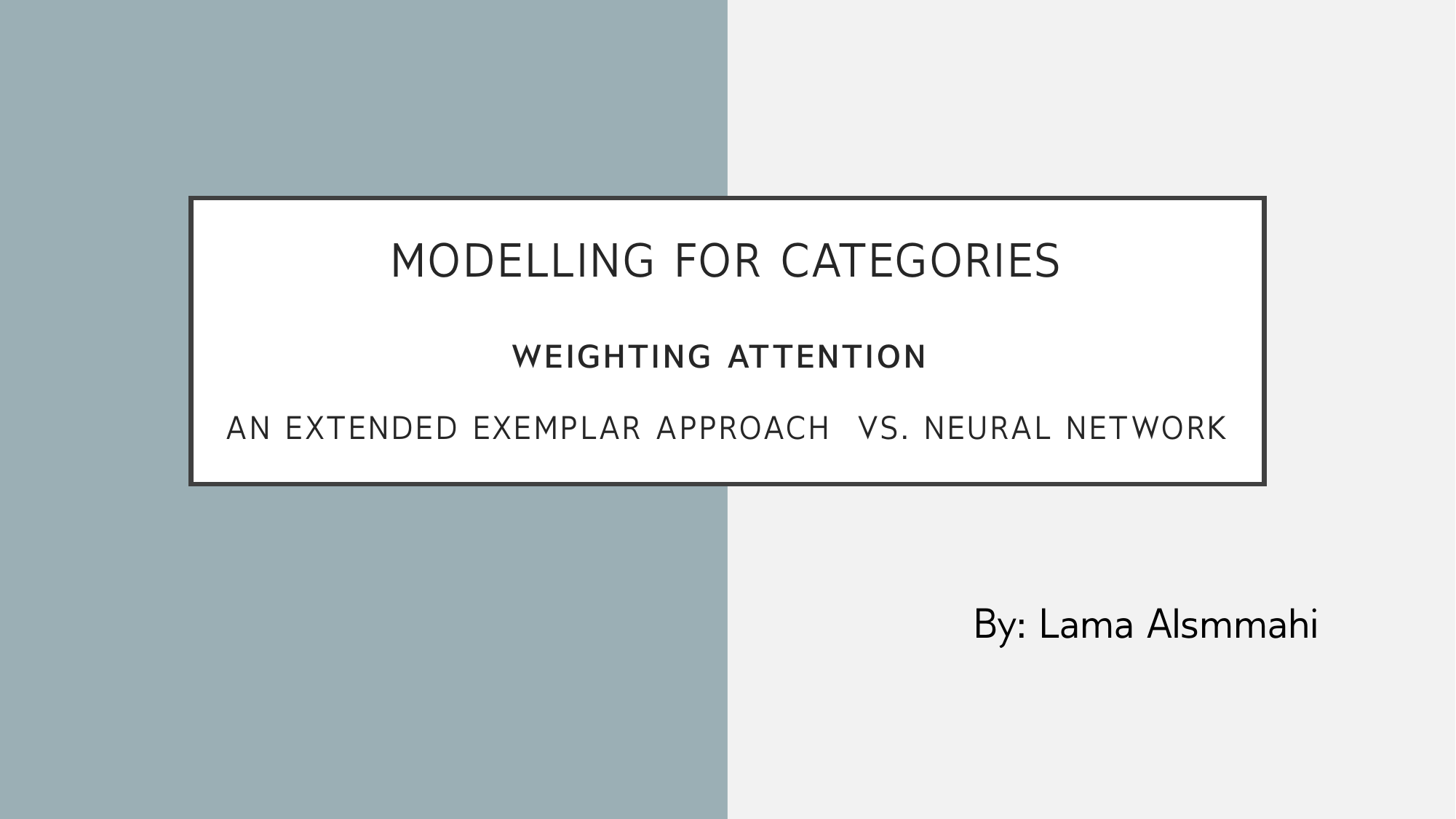

# Modelling for Categories Weighting attention an Extended Exemplar Approach  VS. Neural Network
By: Lama Alsmmahi